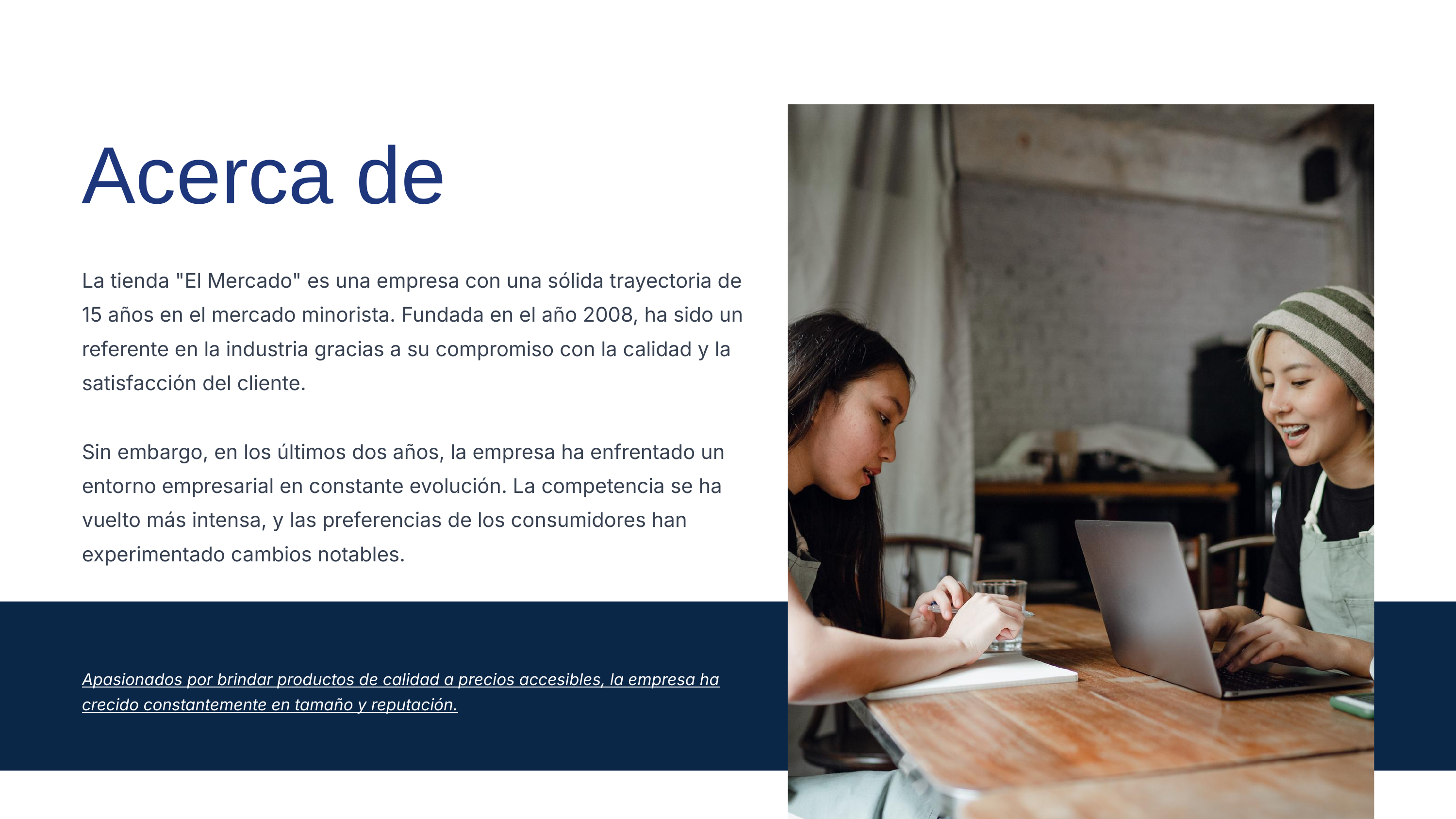

Acerca de

La tienda "El Mercado" es una empresa con una sólida trayectoria de 15 años en el mercado minorista. Fundada en el año 2008, ha sido un referente en la industria gracias a su compromiso con la calidad y la satisfacción del cliente.
Sin embargo, en los últimos dos años, la empresa ha enfrentado un entorno empresarial en constante evolución. La competencia se ha vuelto más intensa, y las preferencias de los consumidores han experimentado cambios notables.

Apasionados por brindar productos de calidad a precios accesibles, la empresa ha crecido constantemente en tamaño y reputación.